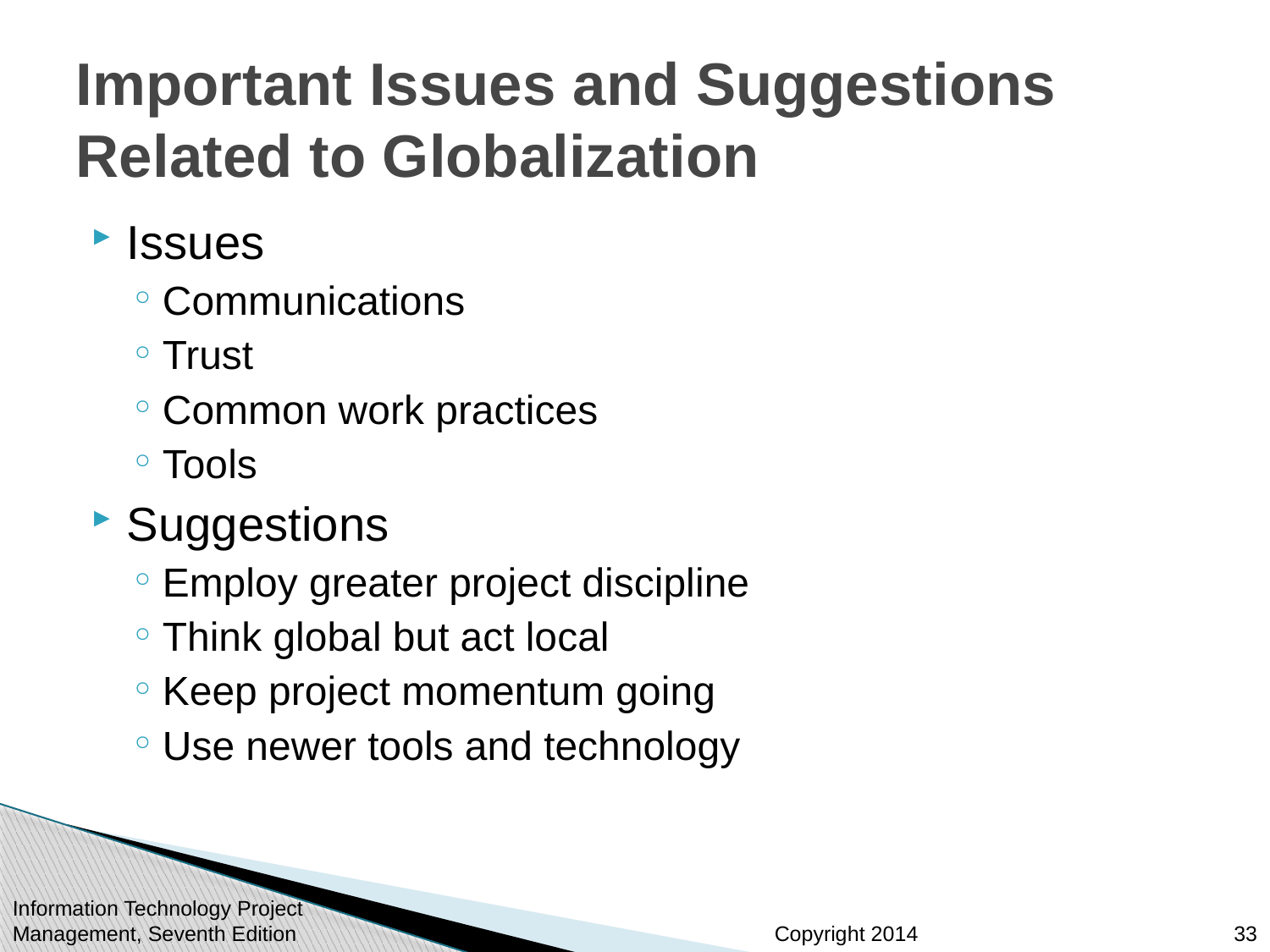

# Important Issues and Suggestions Related to Globalization
Issues
Communications
Trust
Common work practices
Tools
Suggestions
Employ greater project discipline
Think global but act local
Keep project momentum going
Use newer tools and technology

Information Technology Project Management, Seventh Edition
33